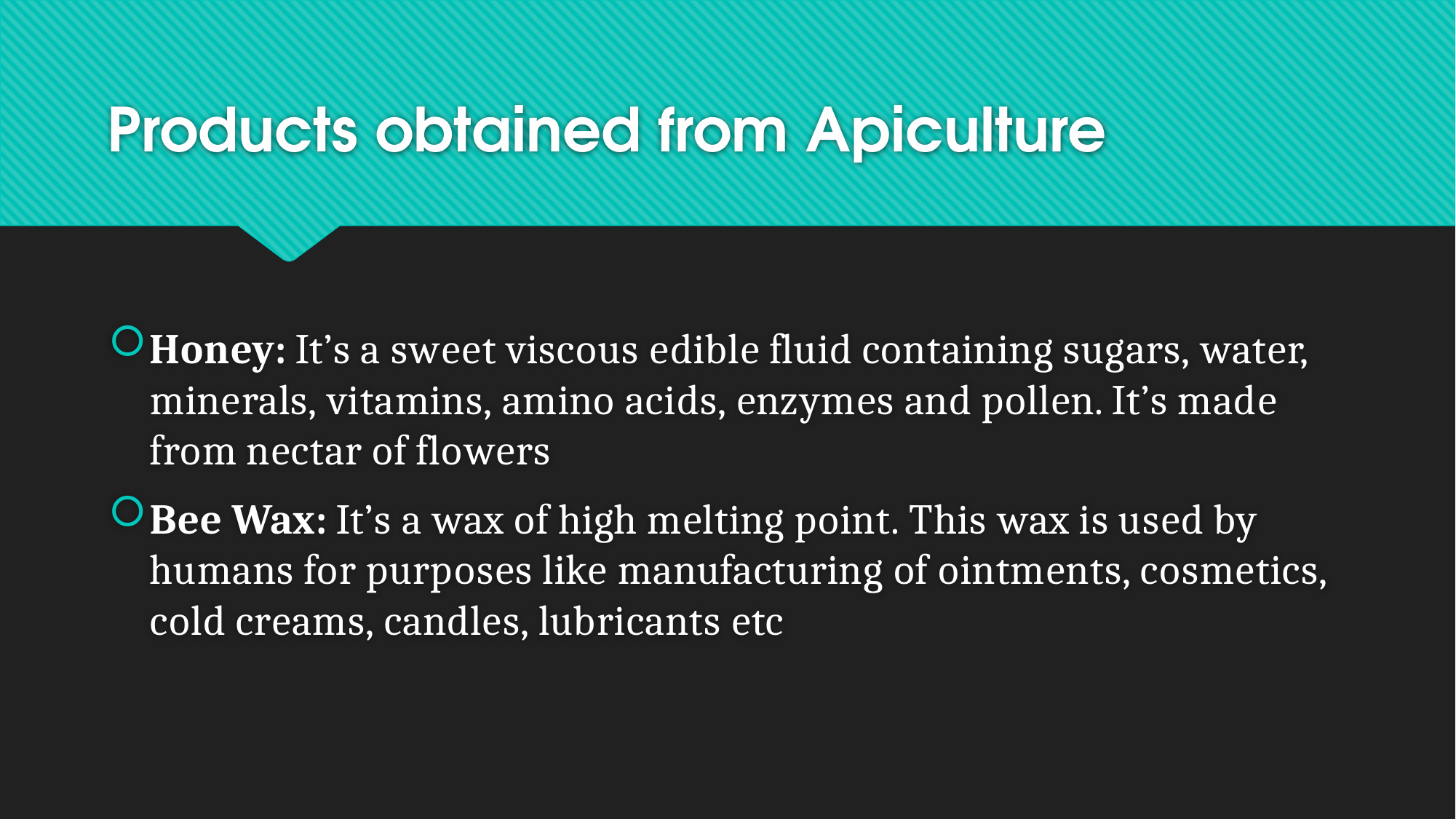

# Products obtained from Apiculture
Honey: It’s a sweet viscous edible fluid containing sugars, water, minerals, vitamins, amino acids, enzymes and pollen. It’s made from nectar of flowers
Bee Wax: It’s a wax of high melting point. This wax is used by humans for purposes like manufacturing of ointments, cosmetics, cold creams, candles, lubricants etc